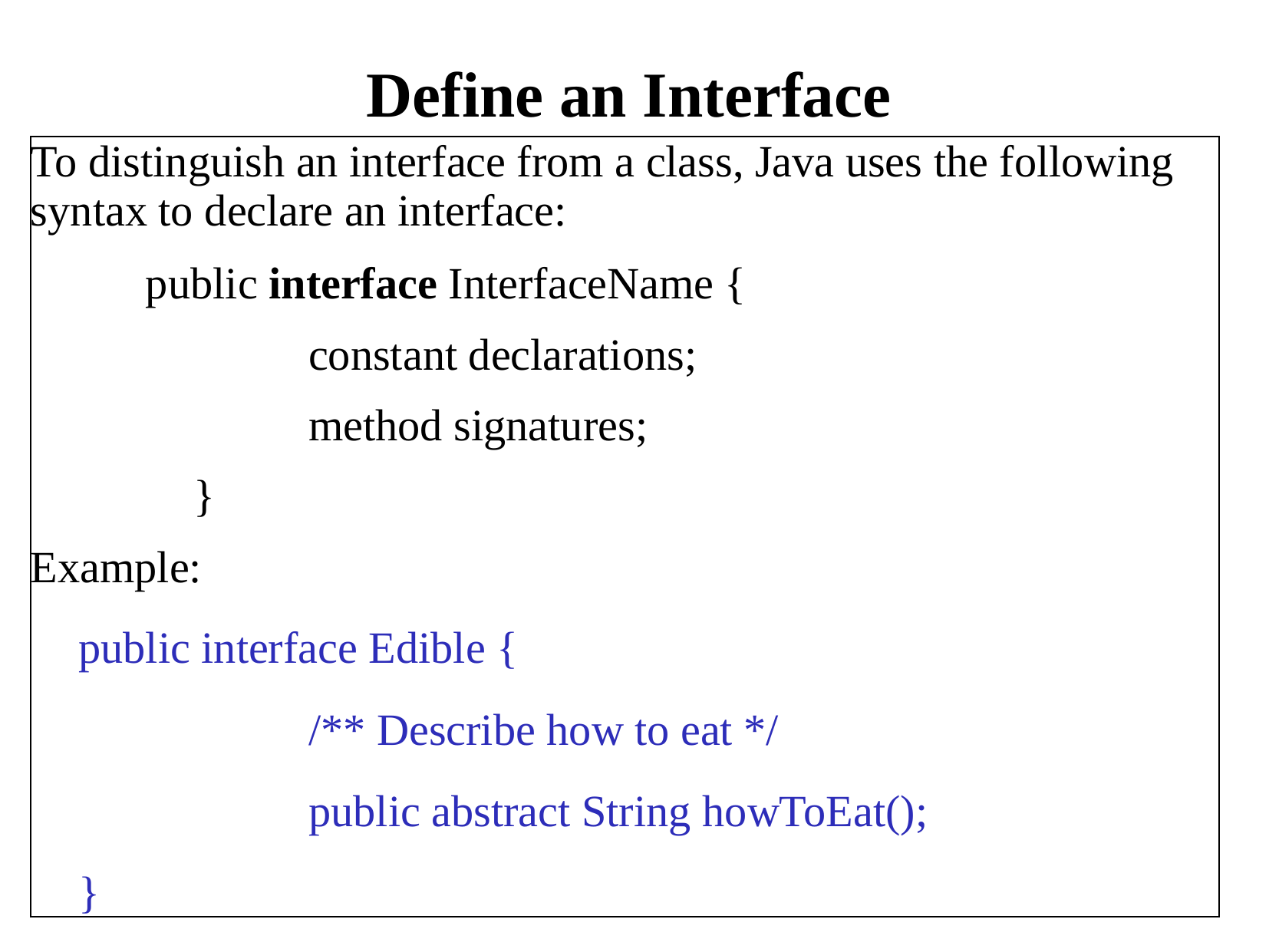

# Define an Interface
To distinguish an interface from a class, Java uses the following syntax to declare an interface:
	public interface InterfaceName {
			constant declarations;
			method signatures;
		}
Example:
	public interface Edible {
			/** Describe how to eat */
			public abstract String howToEat();
	}